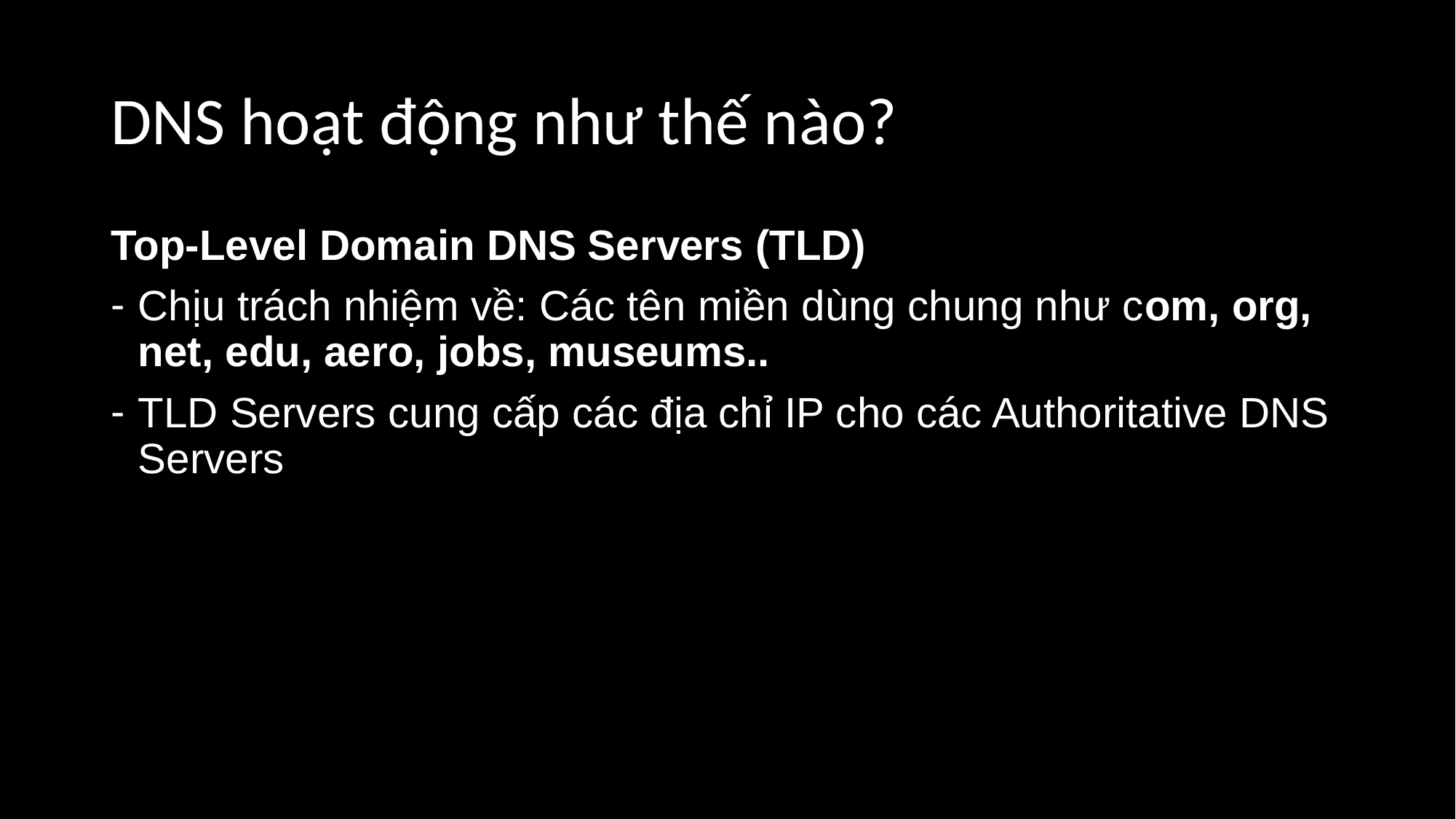

# DNS hoạt động như thế nào?
Top-Level Domain DNS Servers (TLD)
Chịu trách nhiệm về: Các tên miền dùng chung như com, org, net, edu, aero, jobs, museums..
TLD Servers cung cấp các địa chỉ IP cho các Authoritative DNS Servers